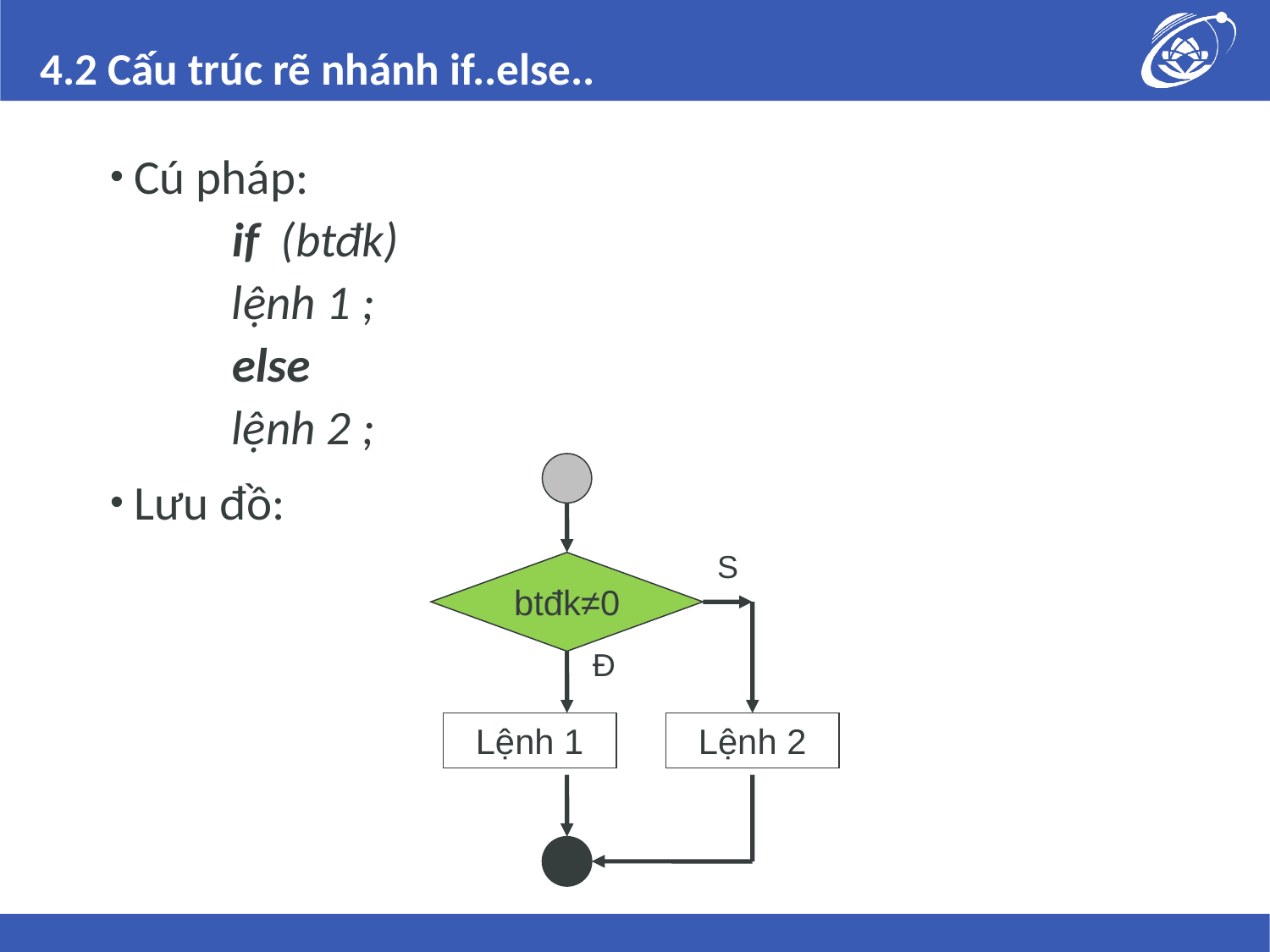

# 4.2 Cấu trúc rẽ nhánh if..else..
Cú pháp:
		if  (btđk)
			lệnh 1 ;
		else
			lệnh 2 ;
Lưu đồ:

btđk≠0

Đ

Lệnh 1
Lệnh 2

S